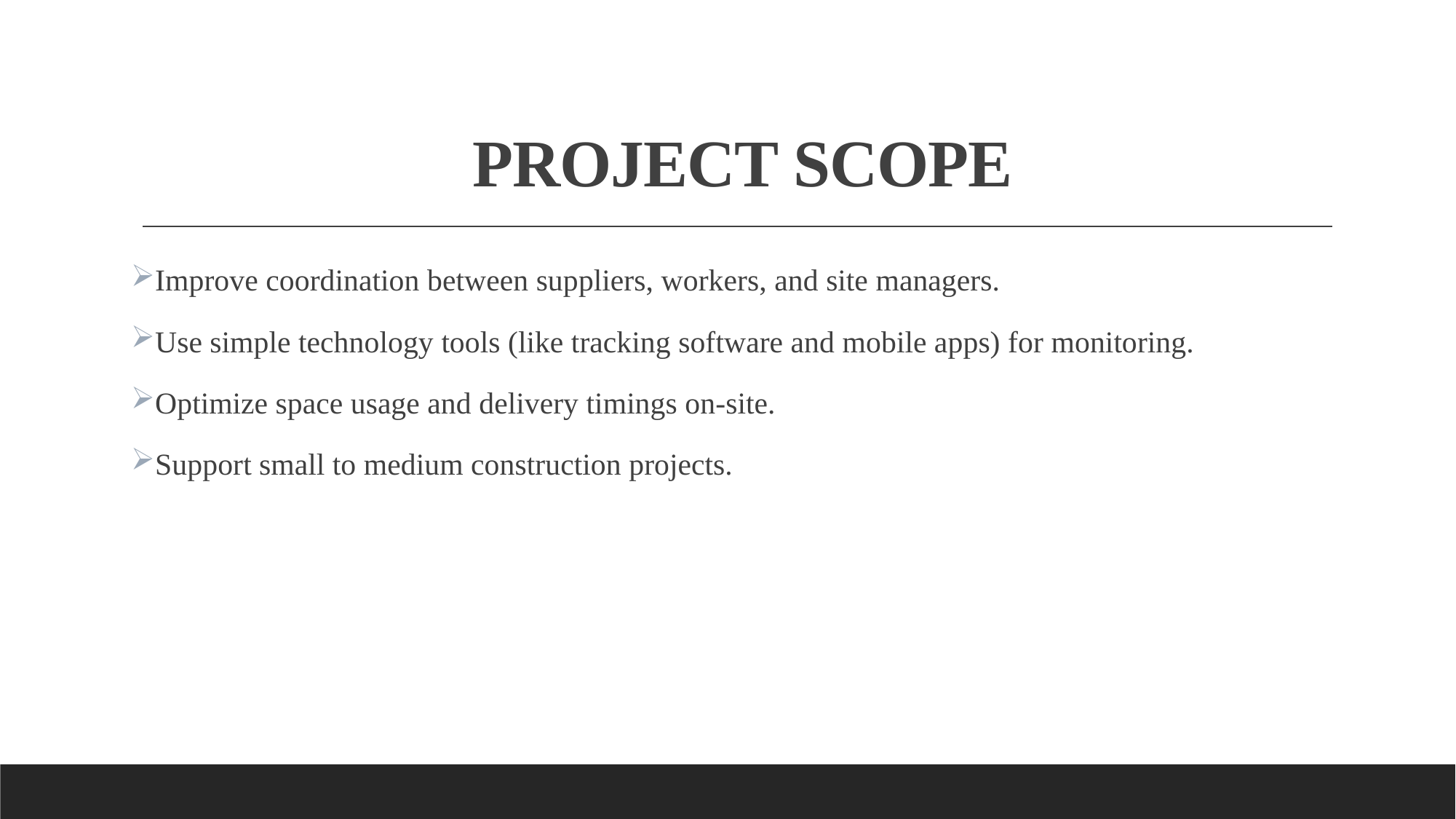

# PROJECT SCOPE
Improve coordination between suppliers, workers, and site managers.
Use simple technology tools (like tracking software and mobile apps) for monitoring.
Optimize space usage and delivery timings on-site.
Support small to medium construction projects.